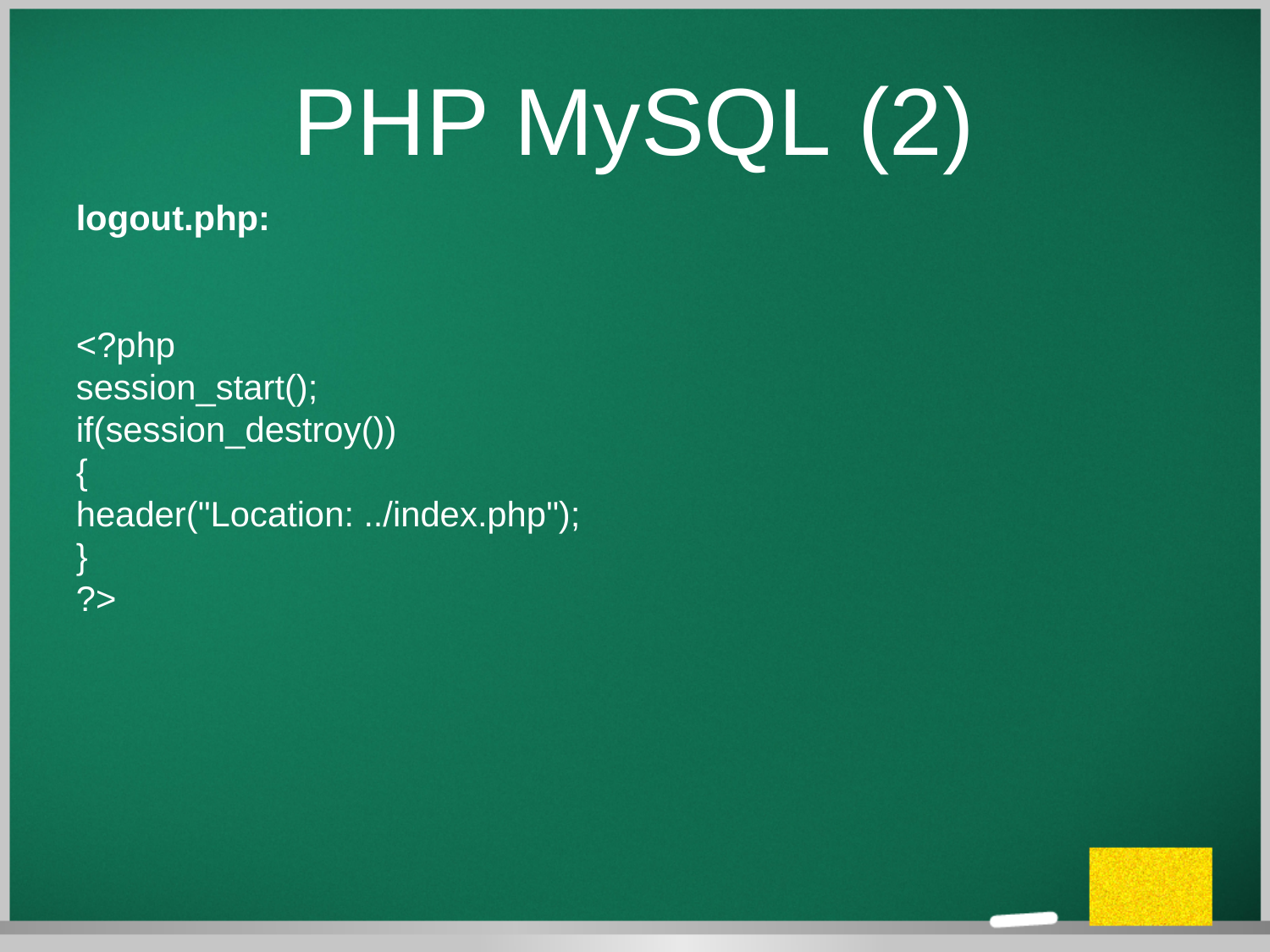

PHP MySQL (2)
logout.php:

<?php
session_start();
if(session_destroy())
{
header("Location: ../index.php");
}
?>